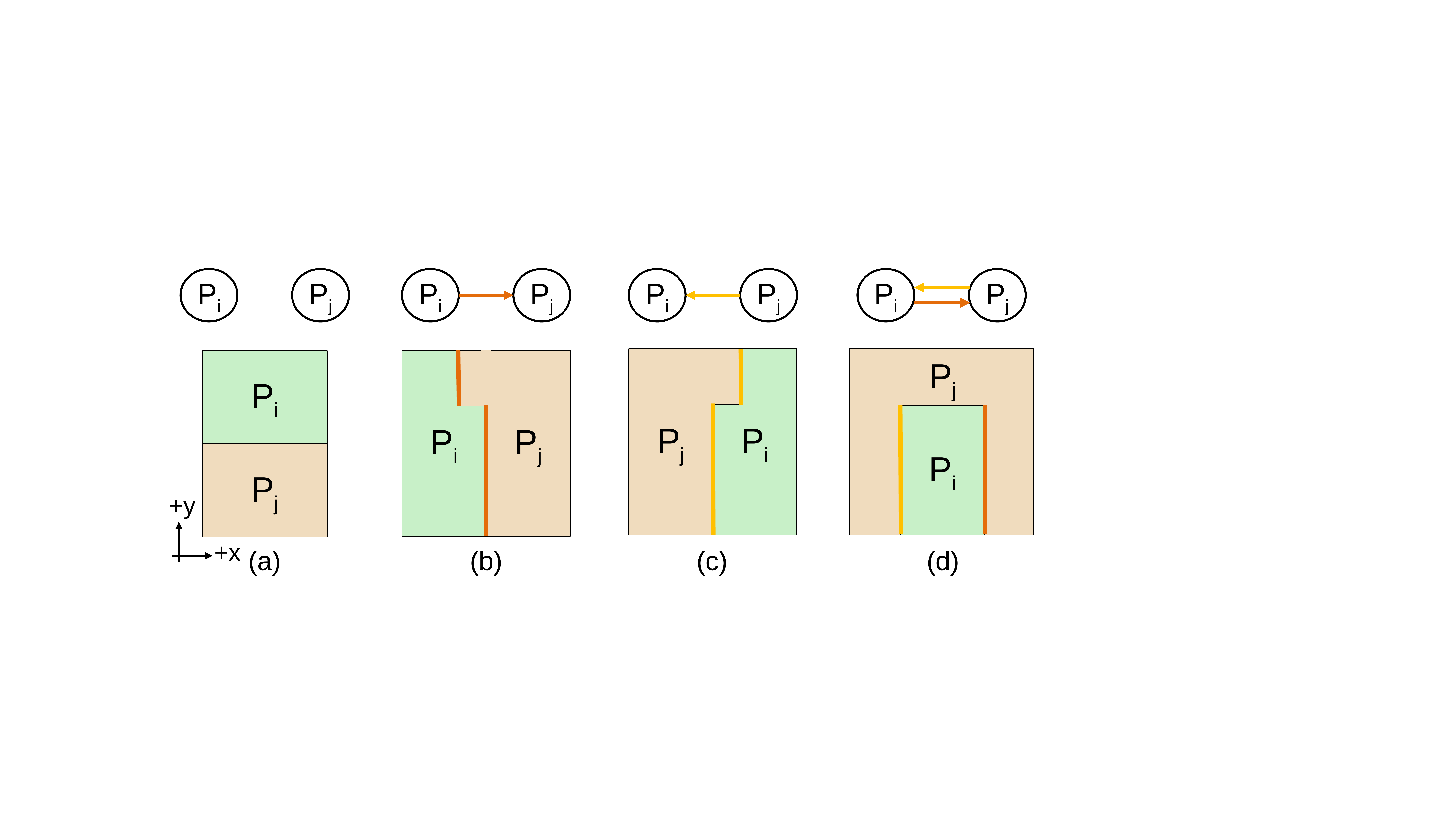

Pi
Pj
Pi
Pj
Pi
Pj
Pi
Pj
Pj
Pi

Pj

Pi

Pi

Pj

Pi
Pj
+y
+x
(a)
(b)
(c)
(d)